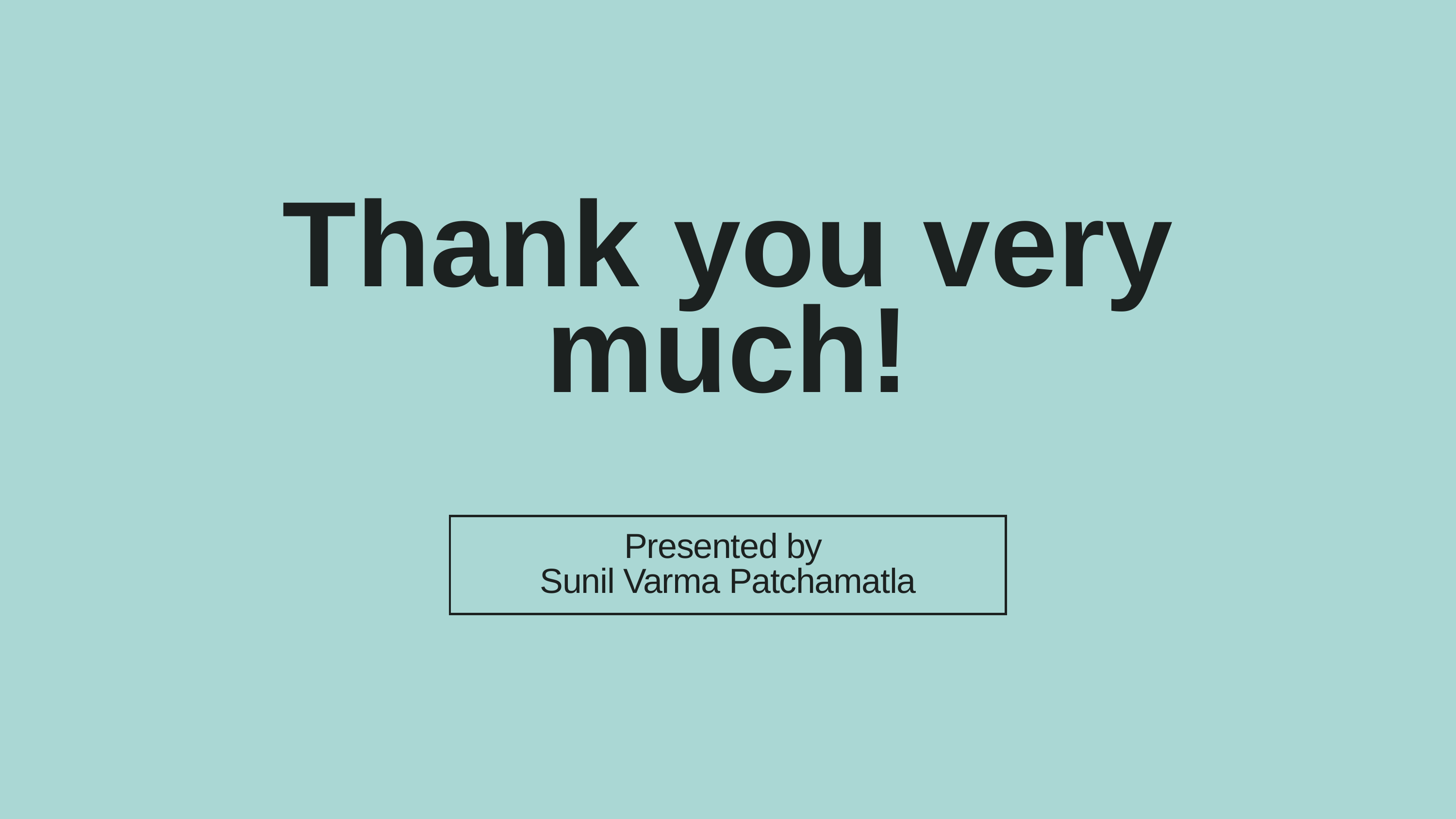

Thank you very much!

Presented by
Sunil Varma Patchamatla